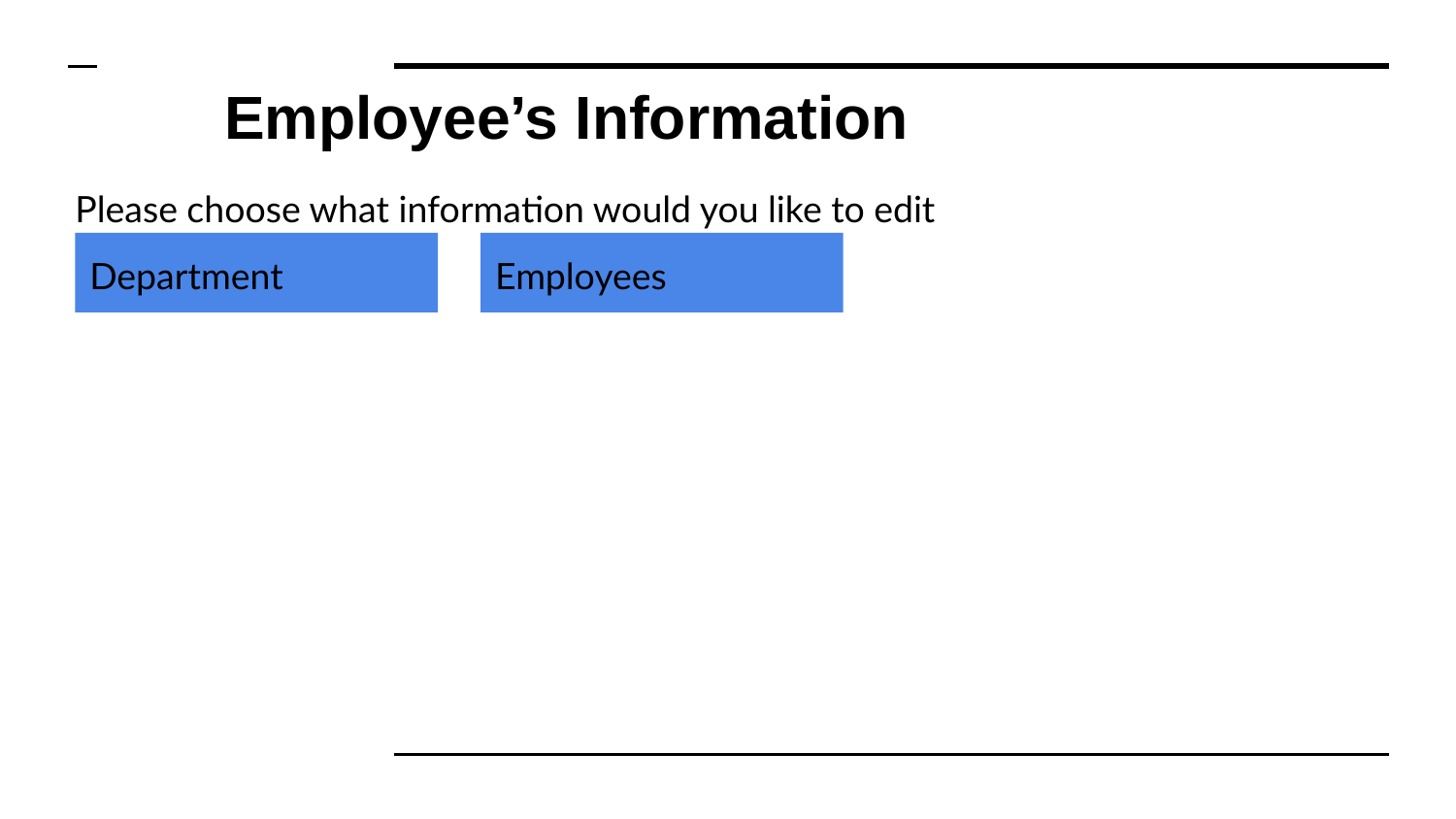

# Employee’s Information

Please choose what information would you like to edit
Department
Employees